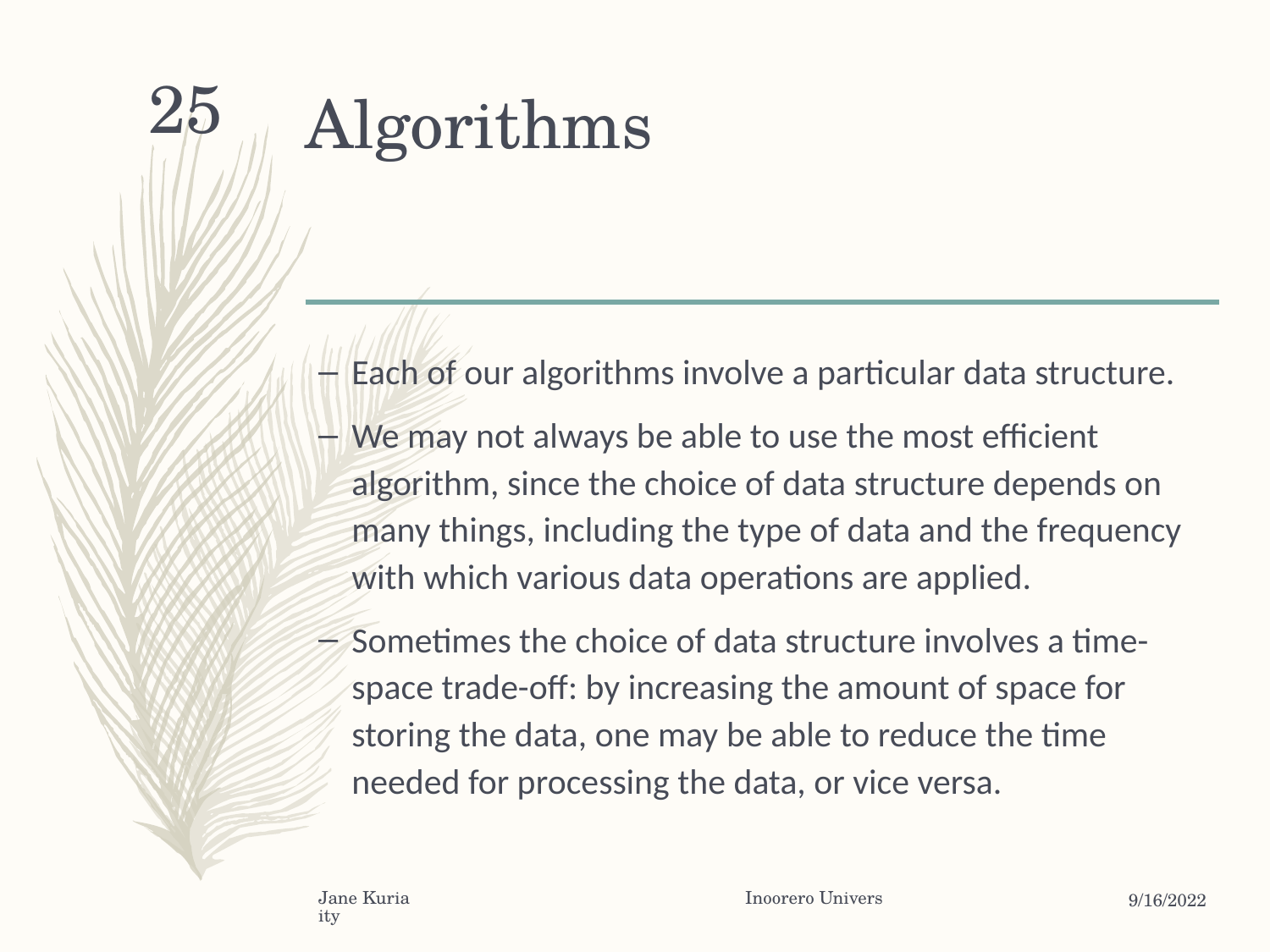

# Algorithms
25
Each of our algorithms involve a particular data structure.
We may not always be able to use the most efficient algorithm, since the choice of data structure depends on many things, including the type of data and the frequency with which various data operations are applied.
Sometimes the choice of data structure involves a time-space trade-off: by increasing the amount of space for storing the data, one may be able to reduce the time needed for processing the data, or vice versa.
Jane Kuria                                                                     Inoorero University
9/16/2022